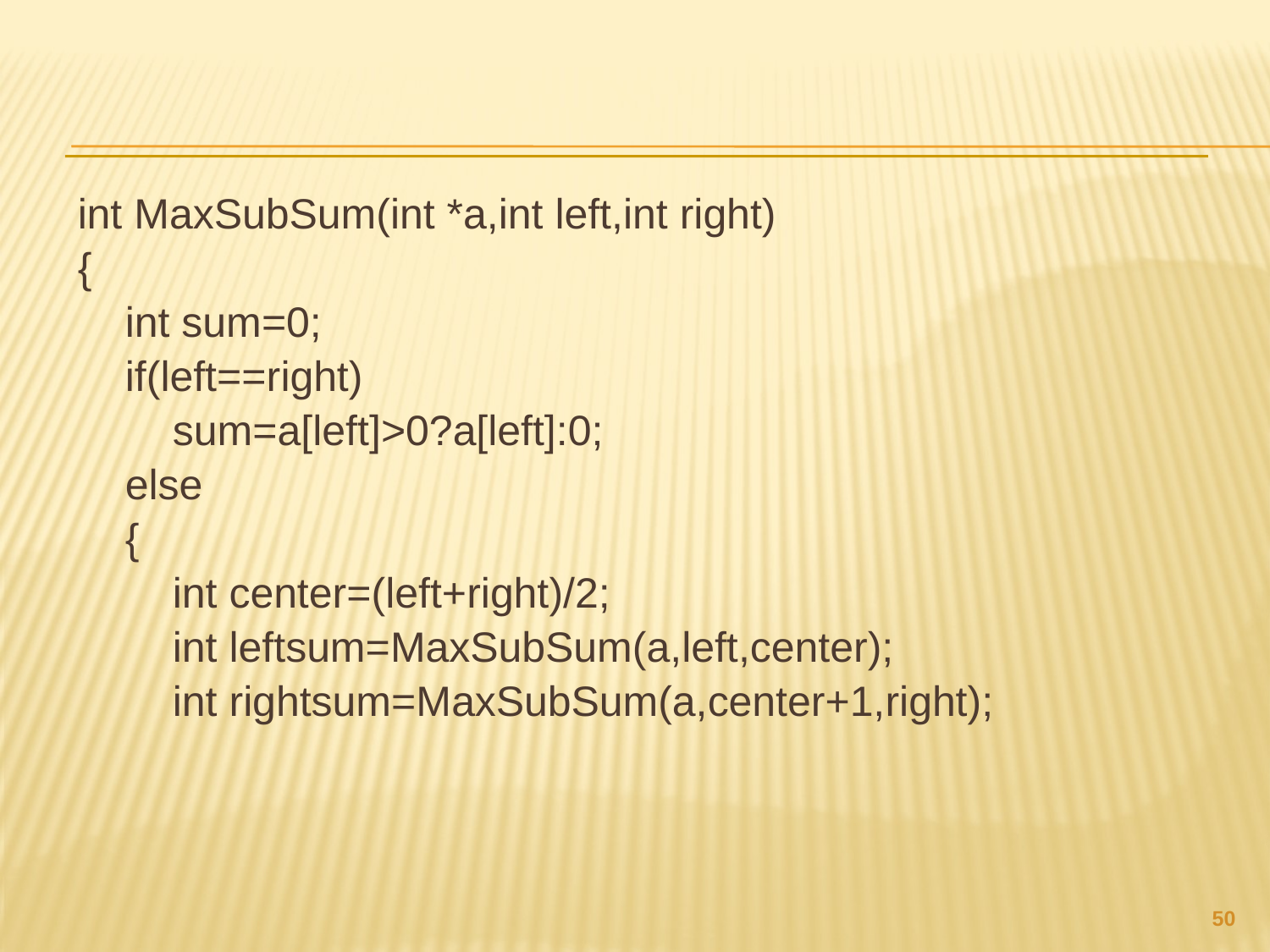

#
int MaxSubSum(int *a,int left,int right)
{
    int sum=0;
    if(left==right)
        sum=a[left]>0?a[left]:0;
    else
    {
        int center=(left+right)/2;
        int leftsum=MaxSubSum(a,left,center);
        int rightsum=MaxSubSum(a,center+1,right);
50